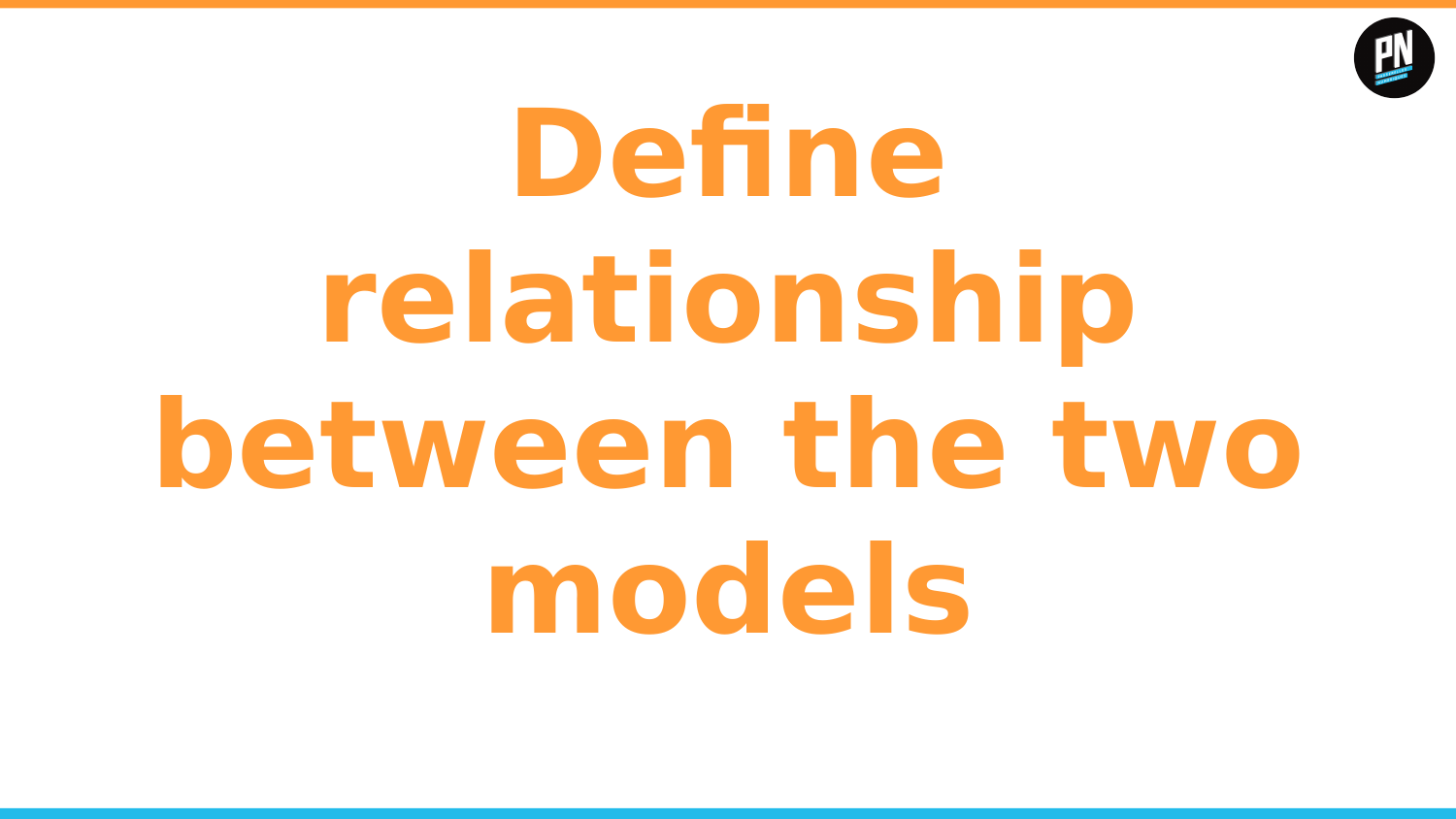

# Define relationship between the two models